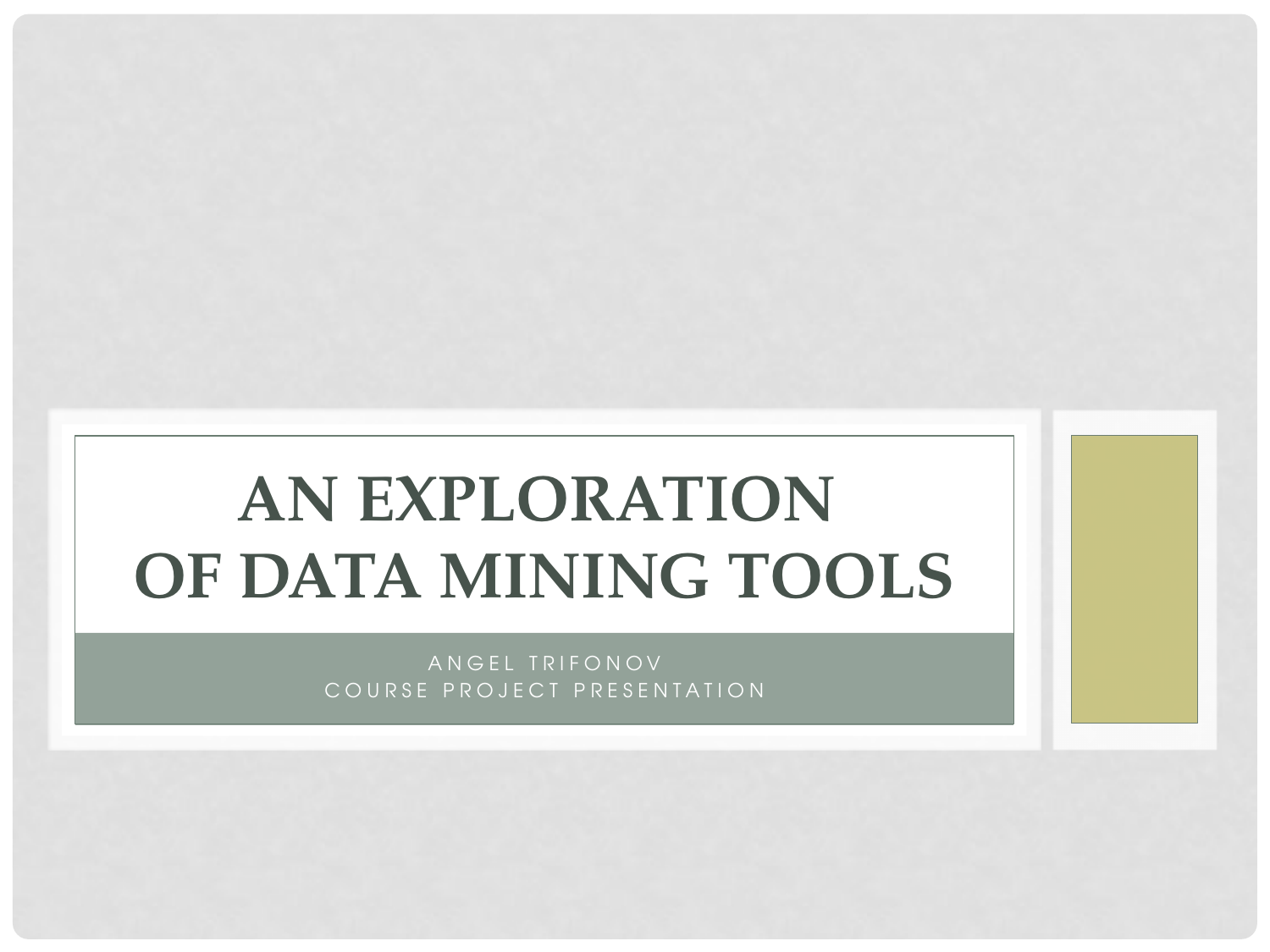

# An Exploration of Data Mining Tools
Angel Trifonov
Course Project Presentation